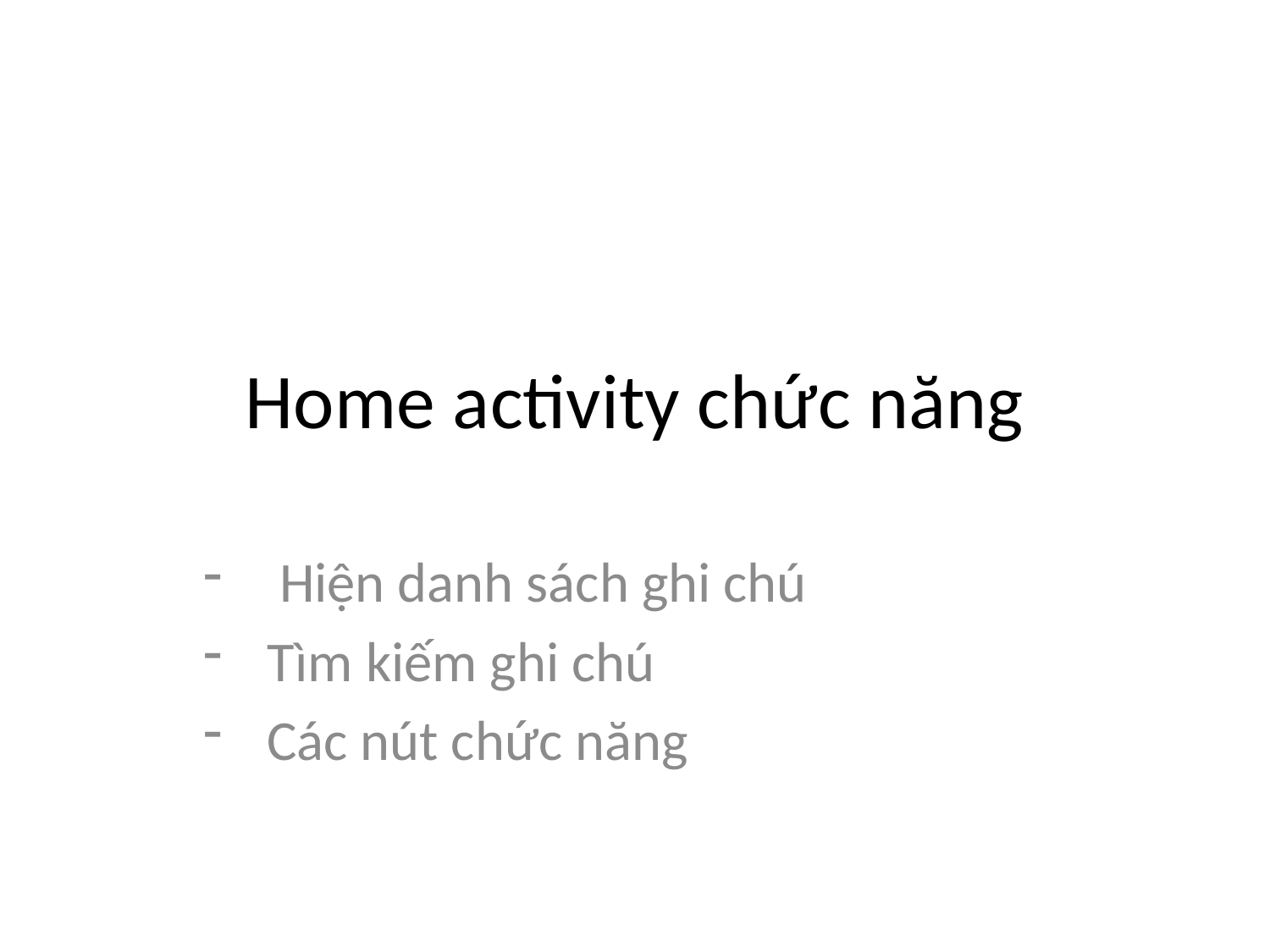

# Home activity chức năng
 Hiện danh sách ghi chú
Tìm kiếm ghi chú
Các nút chức năng